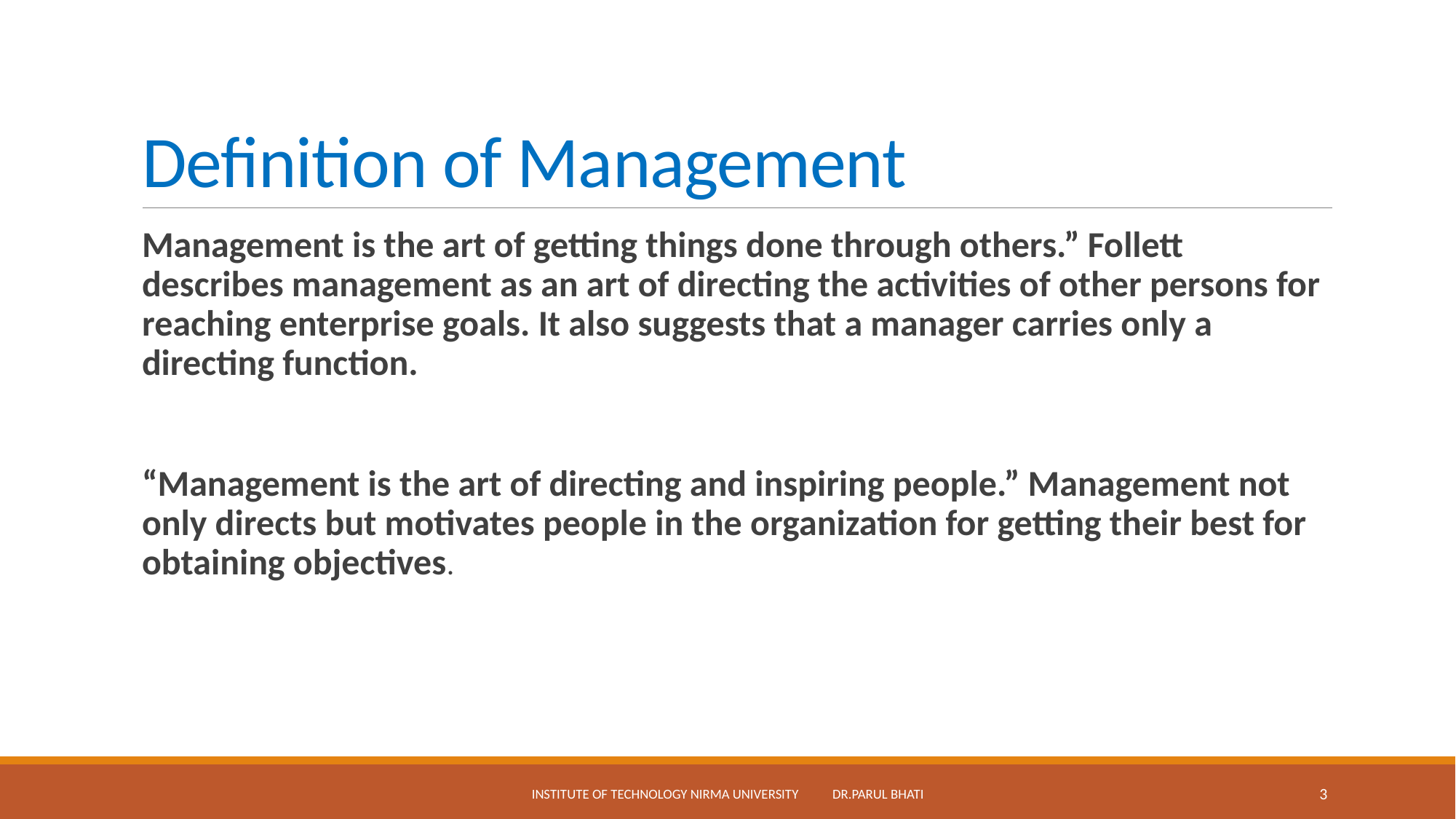

# Definition of Management
Management is the art of getting things done through others.” Follett describes management as an art of directing the activities of other persons for reaching enterprise goals. It also suggests that a manager carries only a directing function.

“Management is the art of directing and inspiring people.” Management not only directs but motivates people in the organization for getting their best for obtaining objectives.
INSTITUTE OF TECHNOLOGY NIRMA UNIVERSITY           DR.PARUL BHATI
3